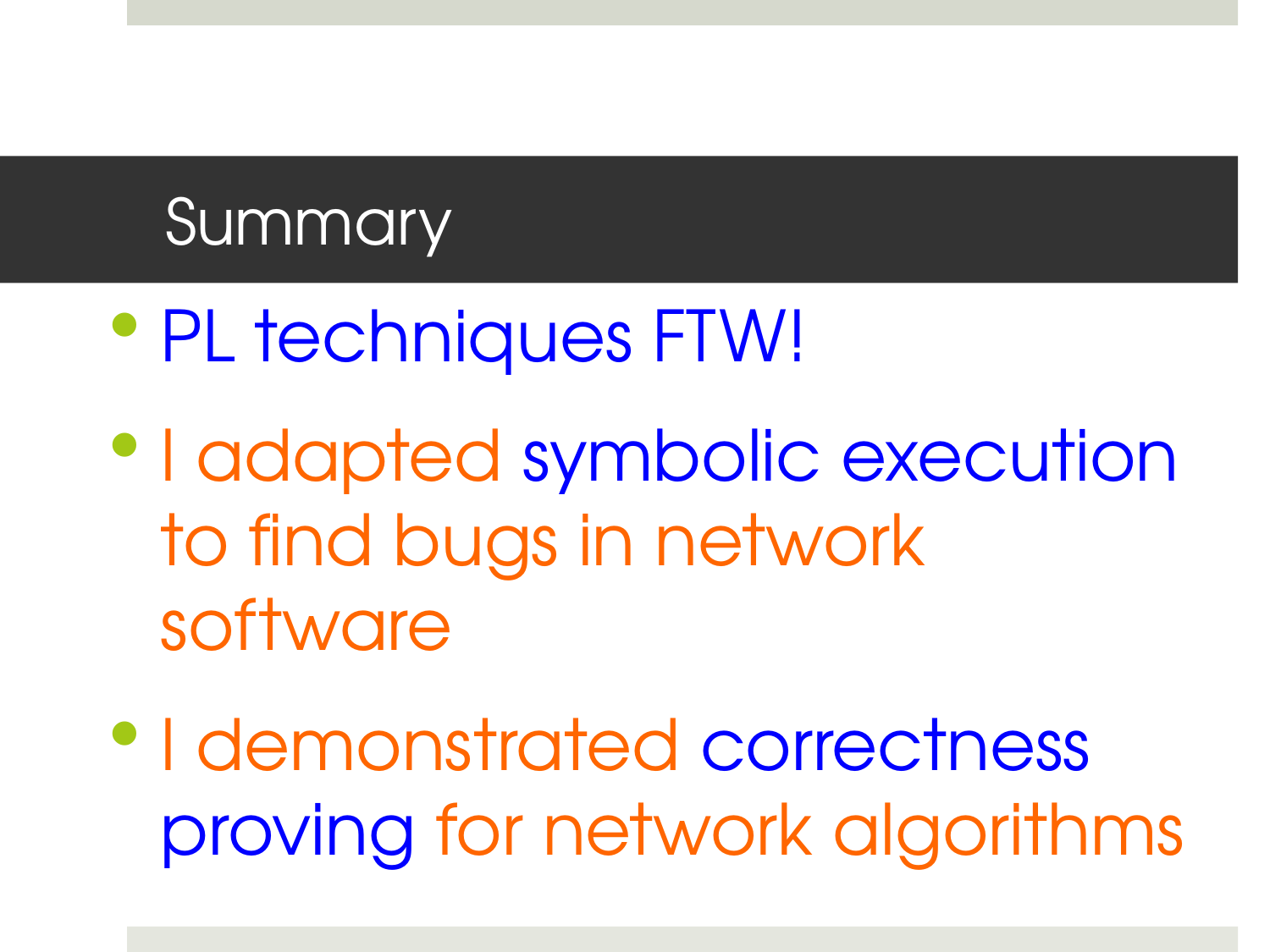

# Summary
PL techniques FTW!
I adapted symbolic execution to find bugs in network software
I demonstrated correctness proving for network algorithms